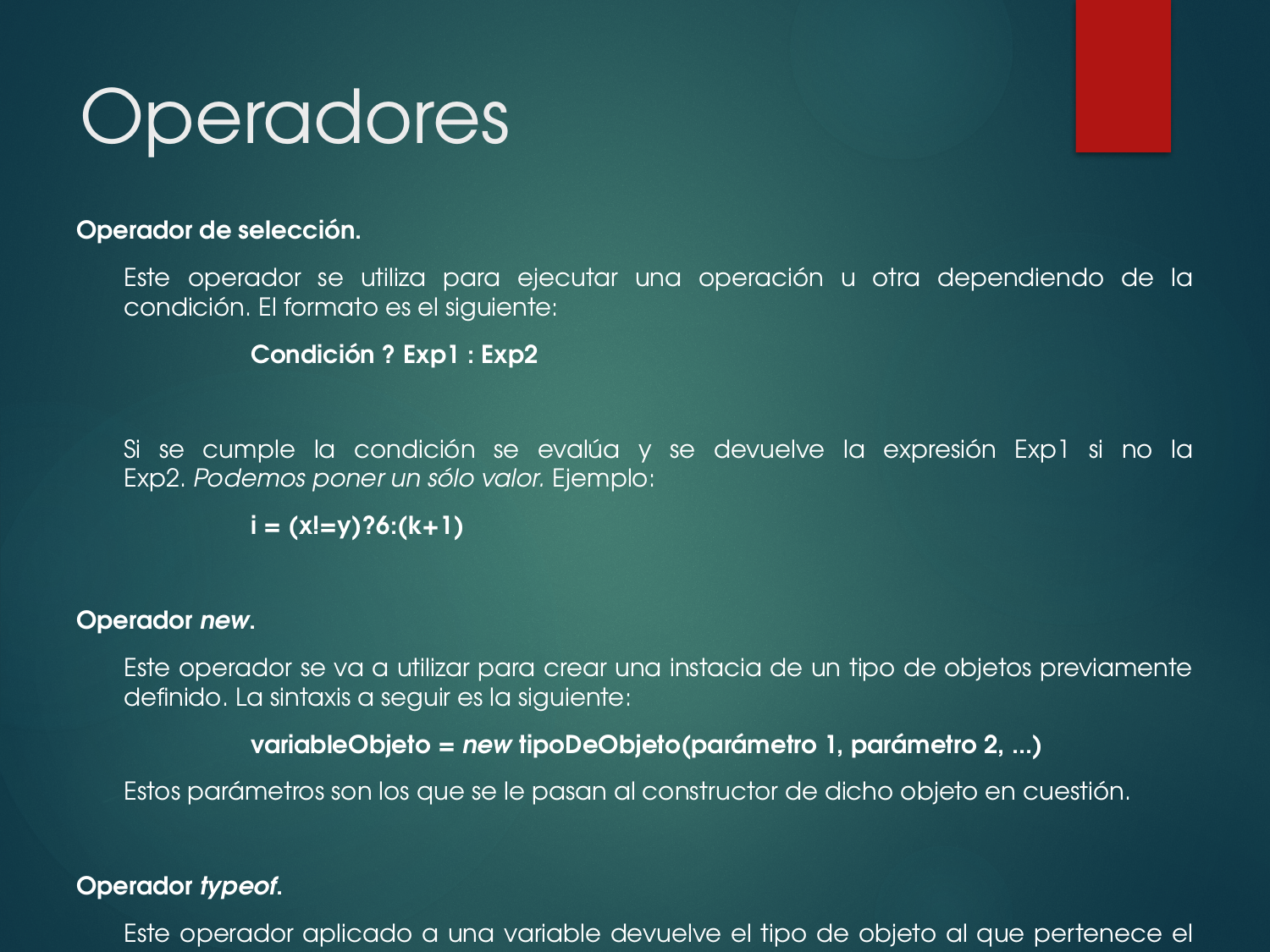

# Operadores
Operador de selección.
	Este operador se utiliza para ejecutar una operación u otra dependiendo de la condición. El formato es el siguiente:
		Condición ? Exp1 : Exp2

	Si se cumple la condición se evalúa y se devuelve la expresión Exp1 si no la Exp2. Podemos poner un sólo valor. Ejemplo:
		i = (x!=y)?6:(k+1)

Operador new.
	Este operador se va a utilizar para crear una instacia de un tipo de objetos previamente definido. La sintaxis a seguir es la siguiente:
		variableObjeto = new tipoDeObjeto(parámetro 1, parámetro 2, ...)
	Estos parámetros son los que se le pasan al constructor de dicho objeto en cuestión.

Operador typeof.
	Este operador aplicado a una variable devuelve el tipo de objeto al que pertenece el dato contenido por dicha variable. Su sintaxis es:
		typeof(variable)